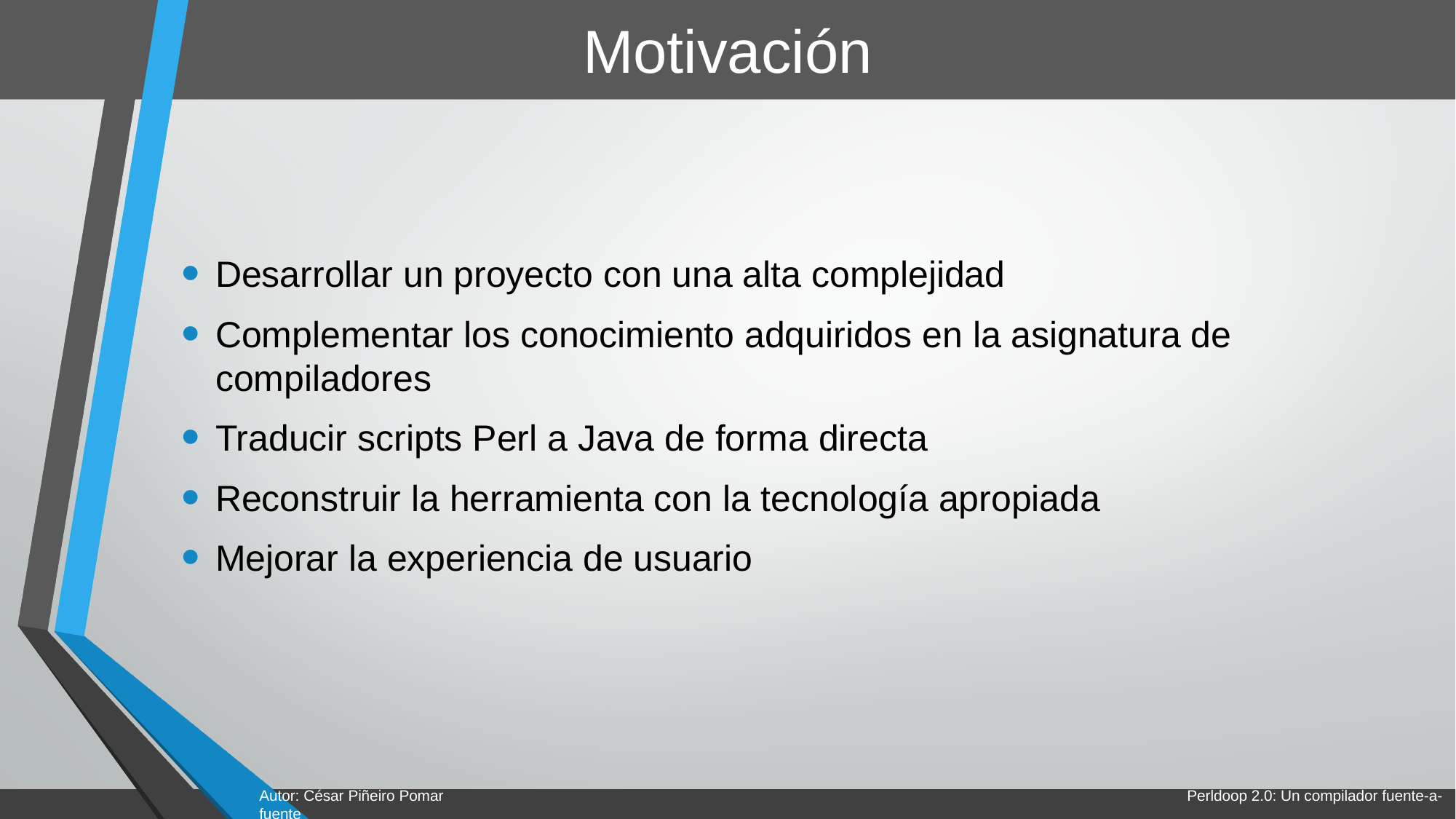

# Motivación
Desarrollar un proyecto con una alta complejidad
Complementar los conocimiento adquiridos en la asignatura de compiladores
Traducir scripts Perl a Java de forma directa
Reconstruir la herramienta con la tecnología apropiada
Mejorar la experiencia de usuario
Autor: César Piñeiro Pomar                                                                                                                                                                                  Perldoop 2.0: Un compilador fuente-a-fuente